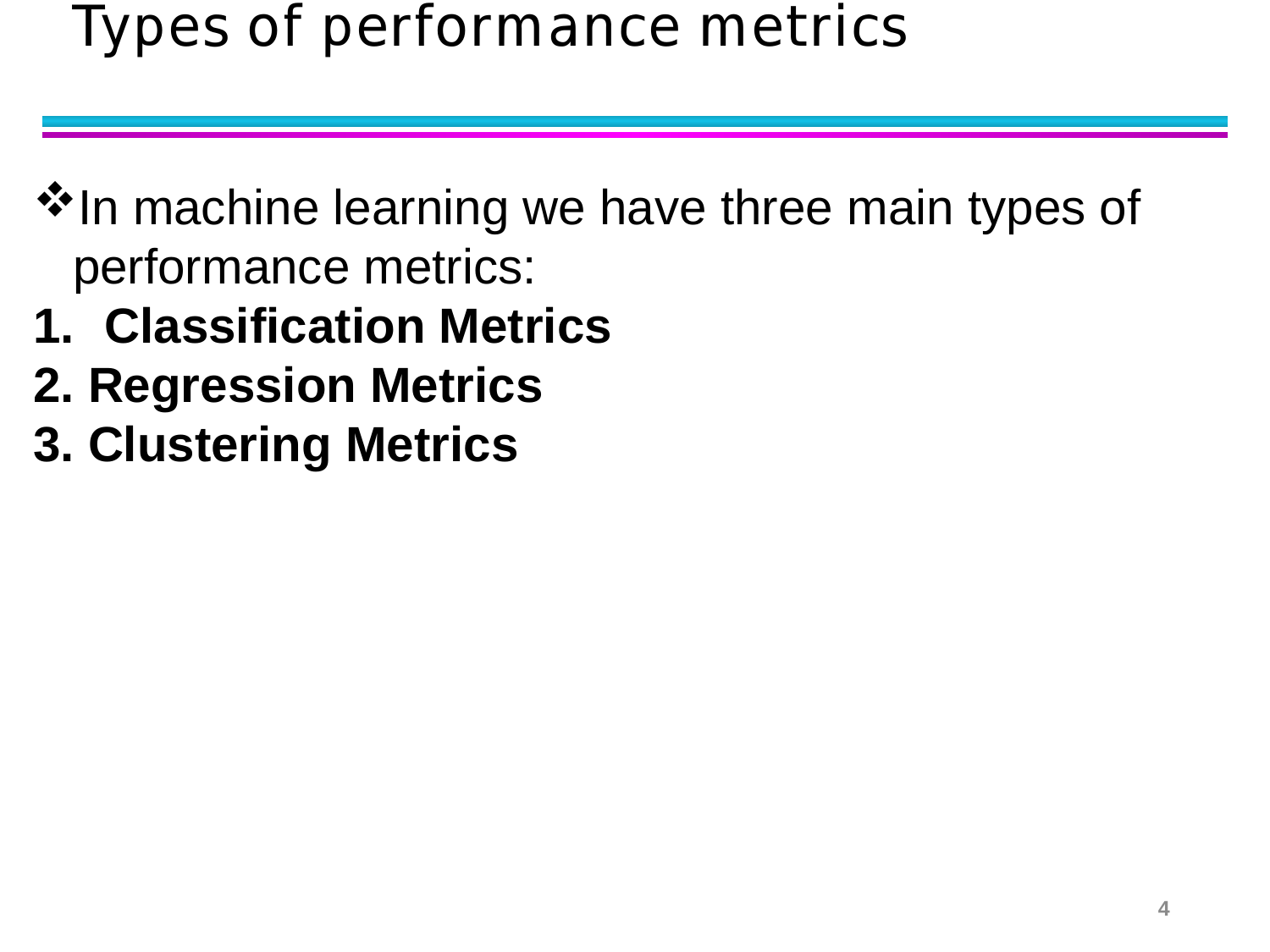

# Types of performance metrics
In machine learning we have three main types of performance metrics:
Classification Metrics
2. Regression Metrics
3. Clustering Metrics
4